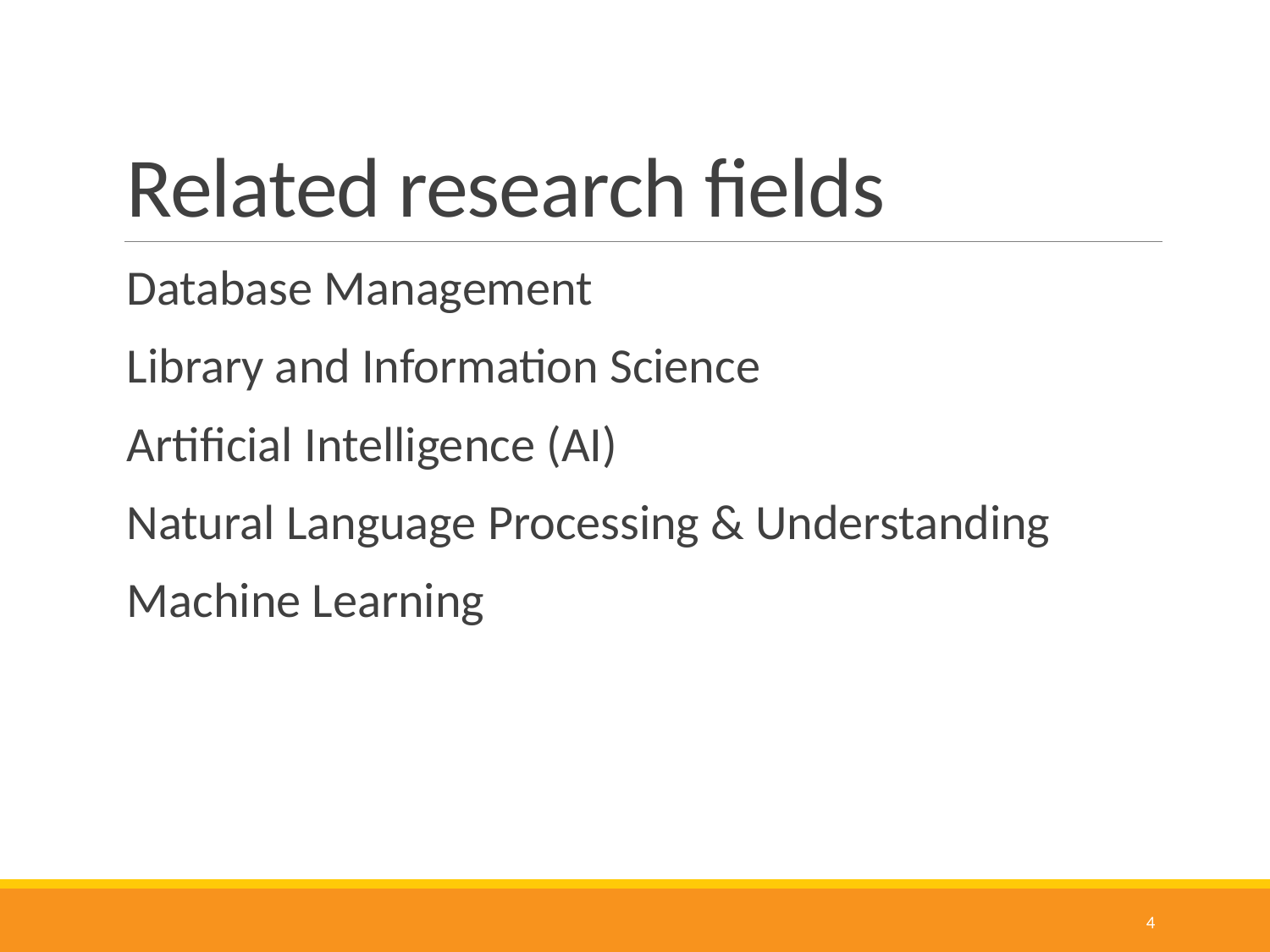

# Related research fields
Database Management
Library and Information Science
Artificial Intelligence (AI)
Natural Language Processing & Understanding
Machine Learning
4